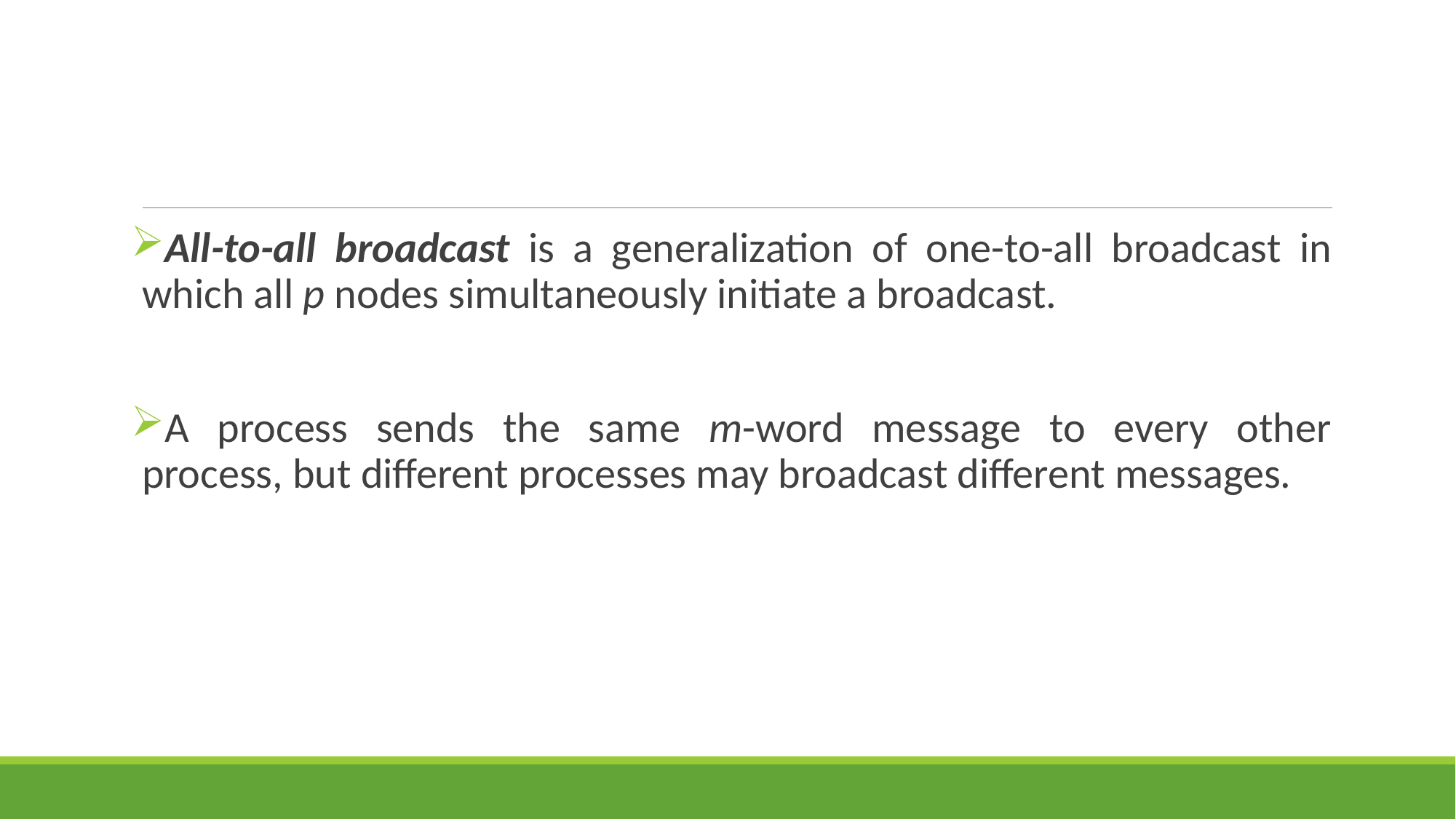

#
All-to-all broadcast is a generalization of one-to-all broadcast in which all p nodes simultaneously initiate a broadcast.

A process sends the same m-word message to every other
process, but different processes may broadcast different messages.